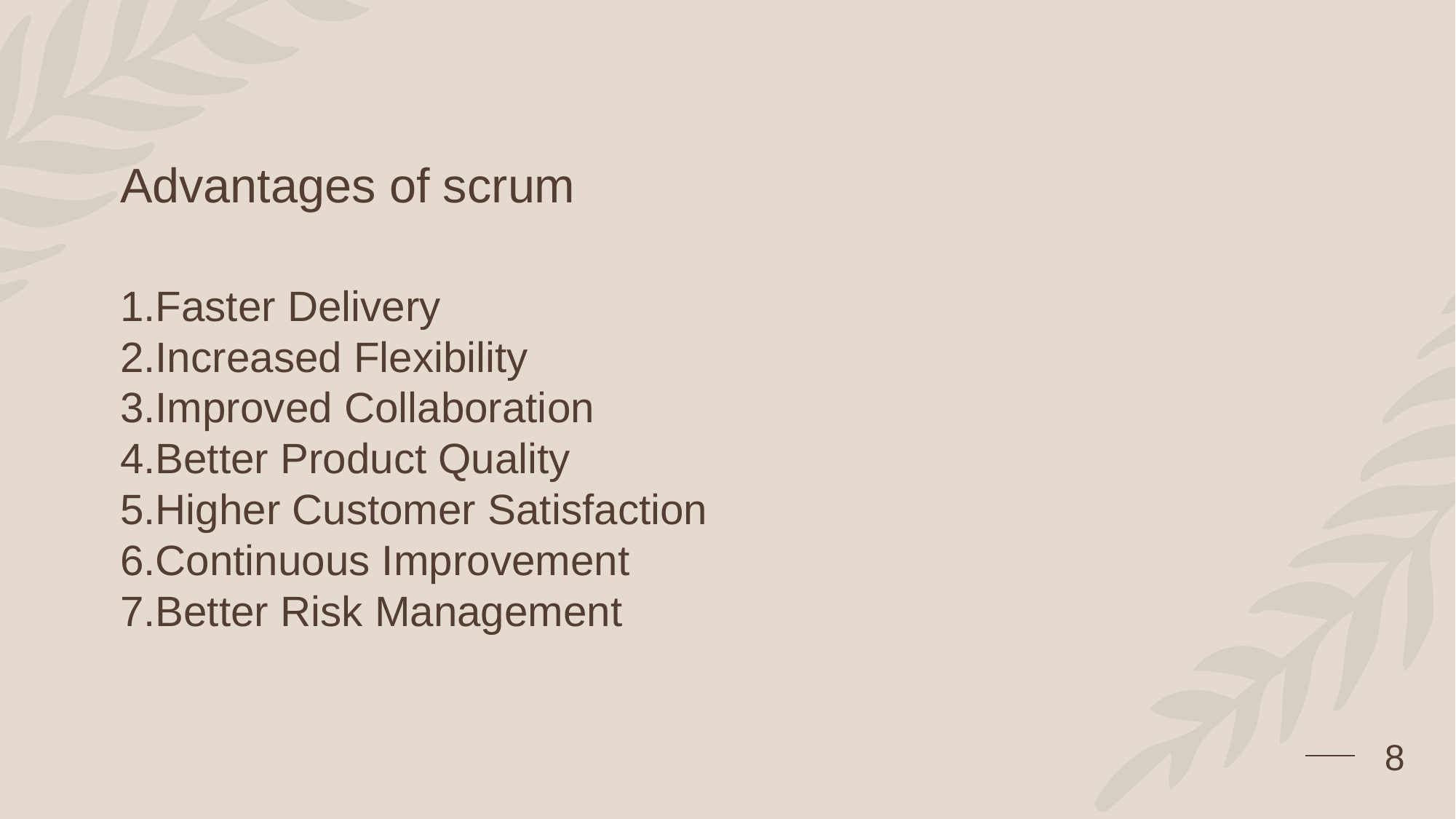

# Advantages of scrum
Faster Delivery
Increased Flexibility
Improved Collaboration
Better Product Quality
Higher Customer Satisfaction
Continuous Improvement
Better Risk Management
8